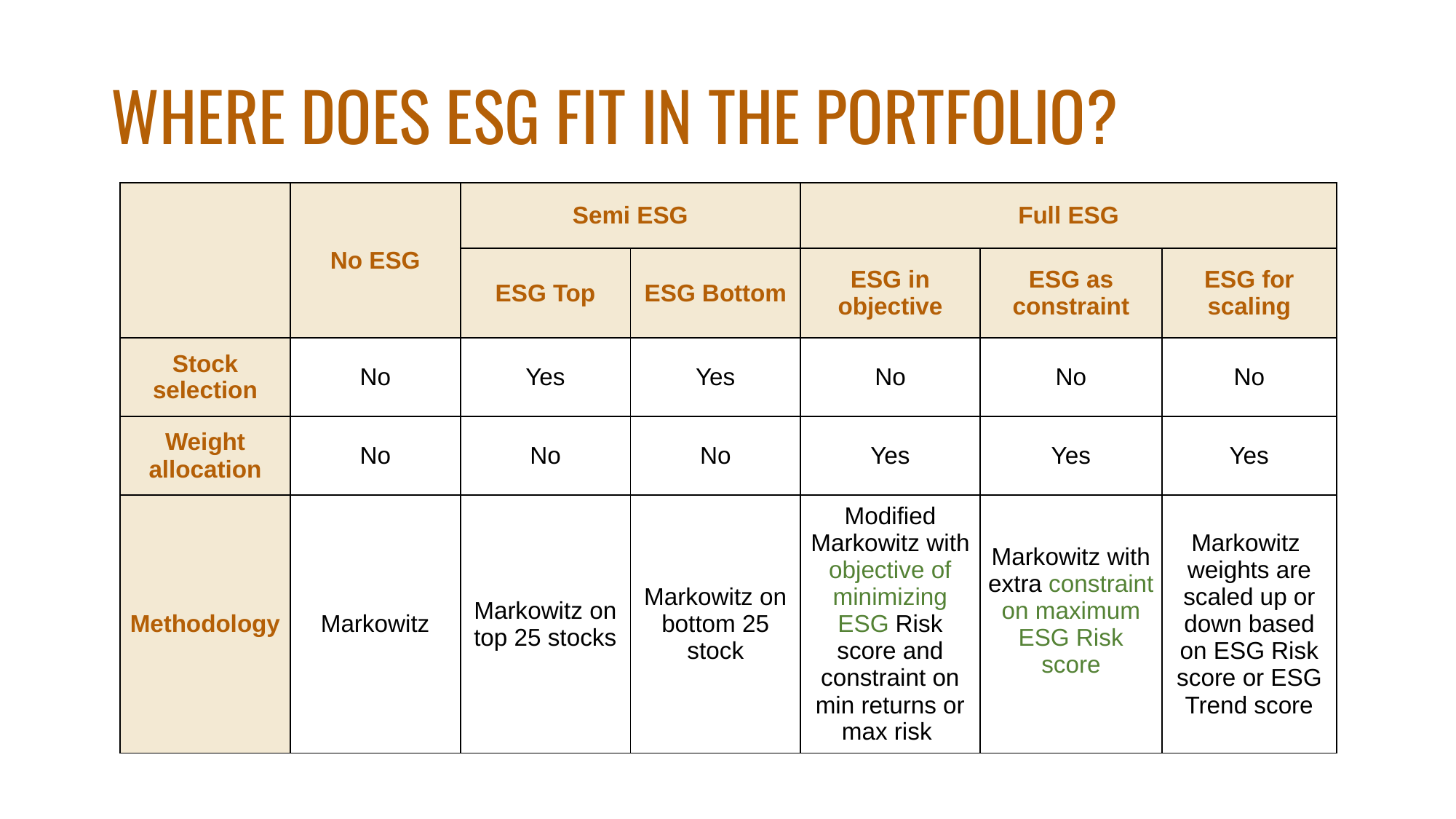

# WHERE DOES ESG FIT IN THE PORTFOLIO?
|  | No ESG | Semi ESG | Low risk | Full ESG |  |  |
| --- | --- | --- | --- | --- | --- | --- |
|  |  | ESG Top | ESG Bottom | ESG in objective | ESG as constraint | ESG for scaling |
| Stock selection | No | Yes | Yes | No | No | No |
| Weight allocation | No | No | No | Yes | Yes | Yes |
| Methodology | Markowitz | Markowitz on top 25 stocks | Markowitz on bottom 25 stock | Modified Markowitz with objective of minimizing ESG Risk score and constraint on min returns or max risk | Markowitz with extra constraint on maximum ESG Risk score | Markowitz  weights are scaled up or down based on ESG Risk score or ESG Trend score |